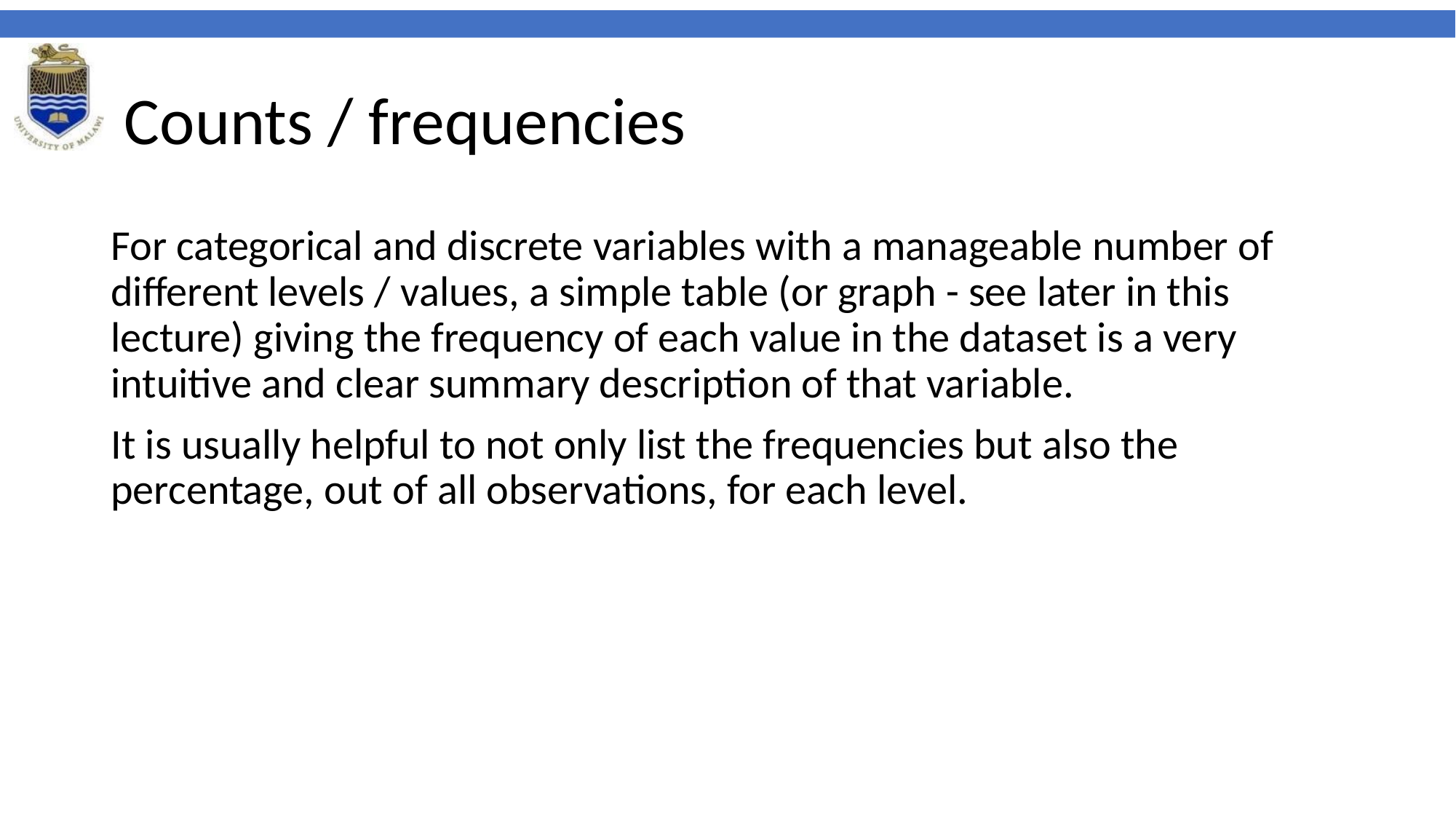

# Counts / frequencies
For categorical and discrete variables with a manageable number of different levels / values, a simple table (or graph - see later in this lecture) giving the frequency of each value in the dataset is a very intuitive and clear summary description of that variable.
It is usually helpful to not only list the frequencies but also the percentage, out of all observations, for each level.